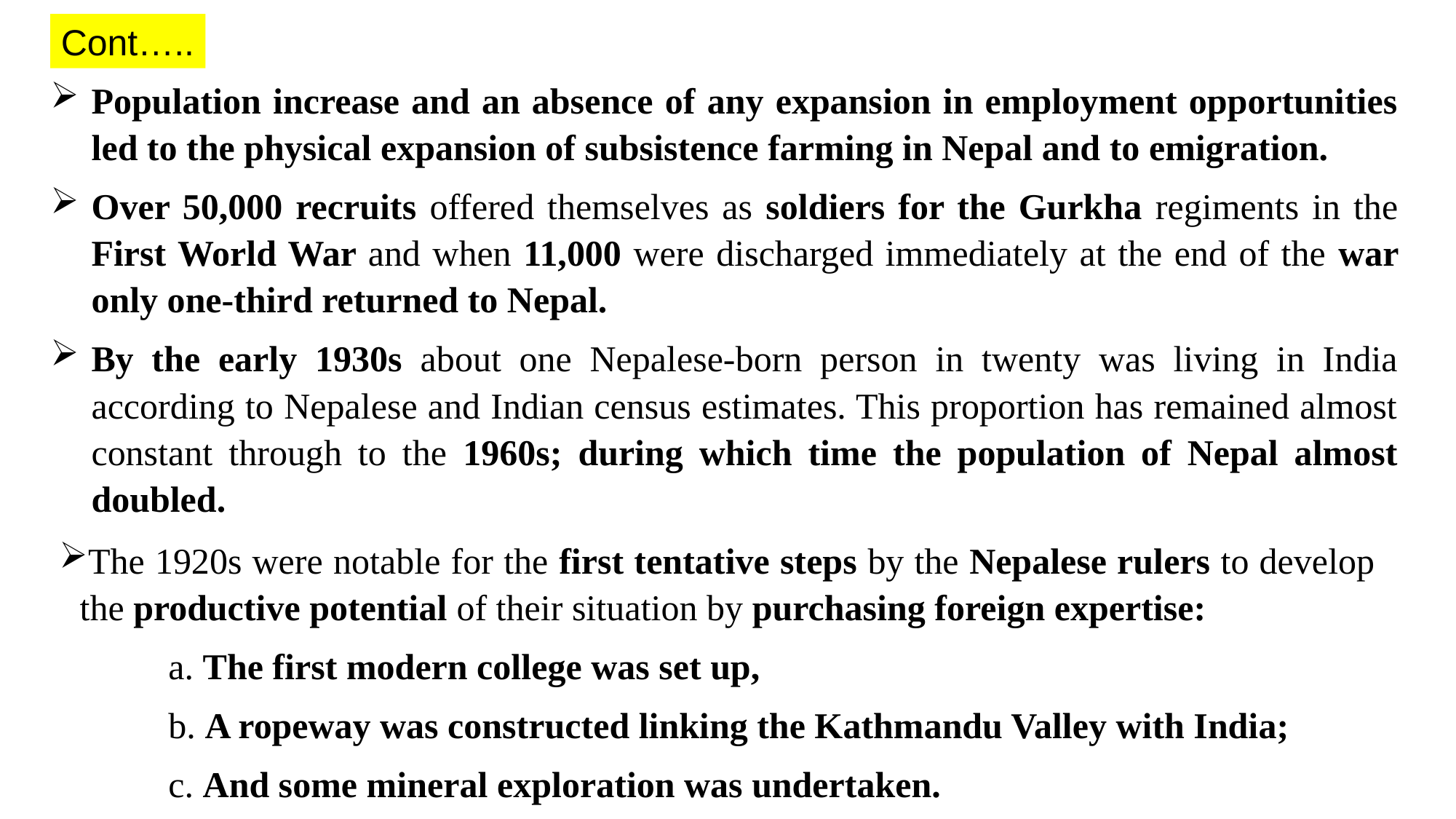

Cont…..
Population increase and an absence of any expansion in employment opportunities led to the physical expansion of subsistence farming in Nepal and to emigration.
Over 50,000 recruits offered themselves as soldiers for the Gurkha regiments in the First World War and when 11,000 were discharged immediately at the end of the war only one-third returned to Nepal.
By the early 1930s about one Nepalese-born person in twenty was living in India according to Nepalese and Indian census estimates. This proportion has remained almost constant through to the 1960s; during which time the population of Nepal almost doubled.
The 1920s were notable for the first tentative steps by the Nepalese rulers to develop the productive potential of their situation by purchasing foreign expertise:
	a. The first modern college was set up,
	b. A ropeway was constructed linking the Kathmandu Valley with India;
	c. And some mineral exploration was undertaken.